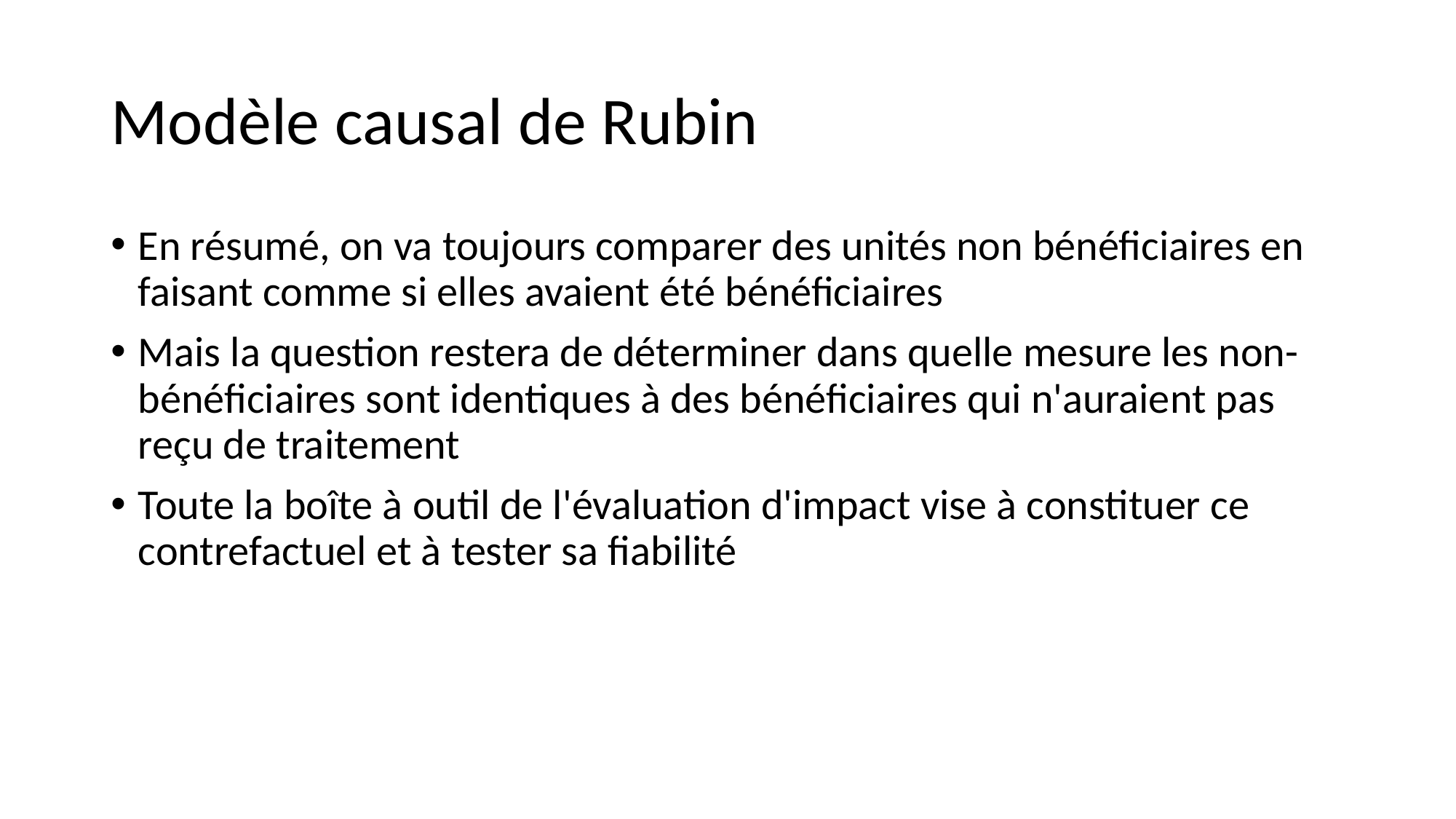

# Modèle causal de Rubin
En résumé, on va toujours comparer des unités non bénéficiaires en faisant comme si elles avaient été bénéficiaires
Mais la question restera de déterminer dans quelle mesure les non-bénéficiaires sont identiques à des bénéficiaires qui n'auraient pas reçu de traitement
Toute la boîte à outil de l'évaluation d'impact vise à constituer ce contrefactuel et à tester sa fiabilité